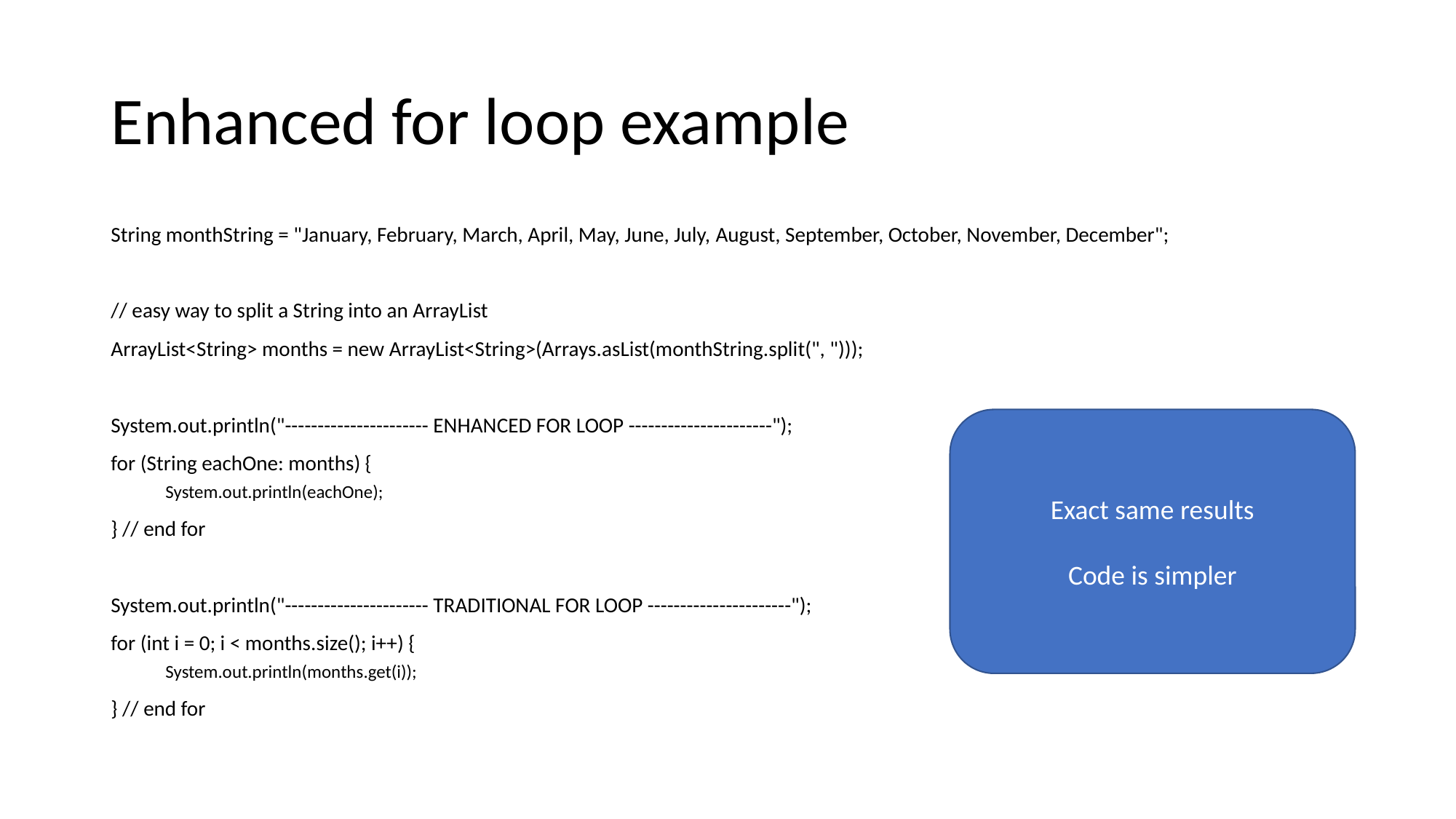

# Enhanced for loop example
String monthString = "January, February, March, April, May, June, July, August, September, October, November, December";

// easy way to split a String into an ArrayList
ArrayList<String> months = new ArrayList<String>(Arrays.asList(monthString.split(", ")));

System.out.println("---------------------- ENHANCED FOR LOOP ----------------------");
for (String eachOne: months) {
System.out.println(eachOne);
} // end for

System.out.println("---------------------- TRADITIONAL FOR LOOP ----------------------");
for (int i = 0; i < months.size(); i++) {
System.out.println(months.get(i));
} // end for
Exact same results

Code is simpler